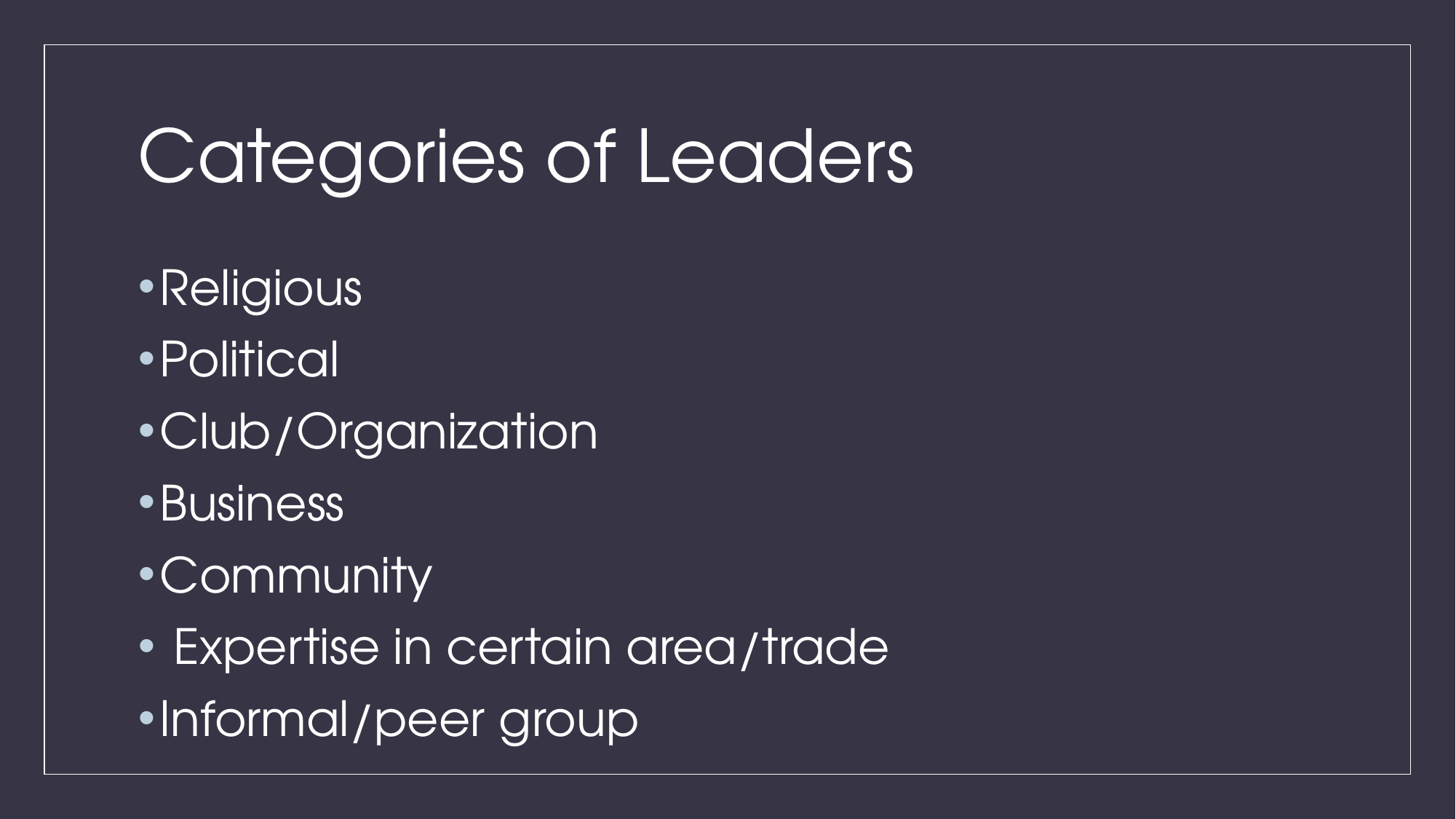

# Categories of Leaders
Religious
Political
Club/Organization
Business
Community
 Expertise in certain area/trade
Informal/peer group